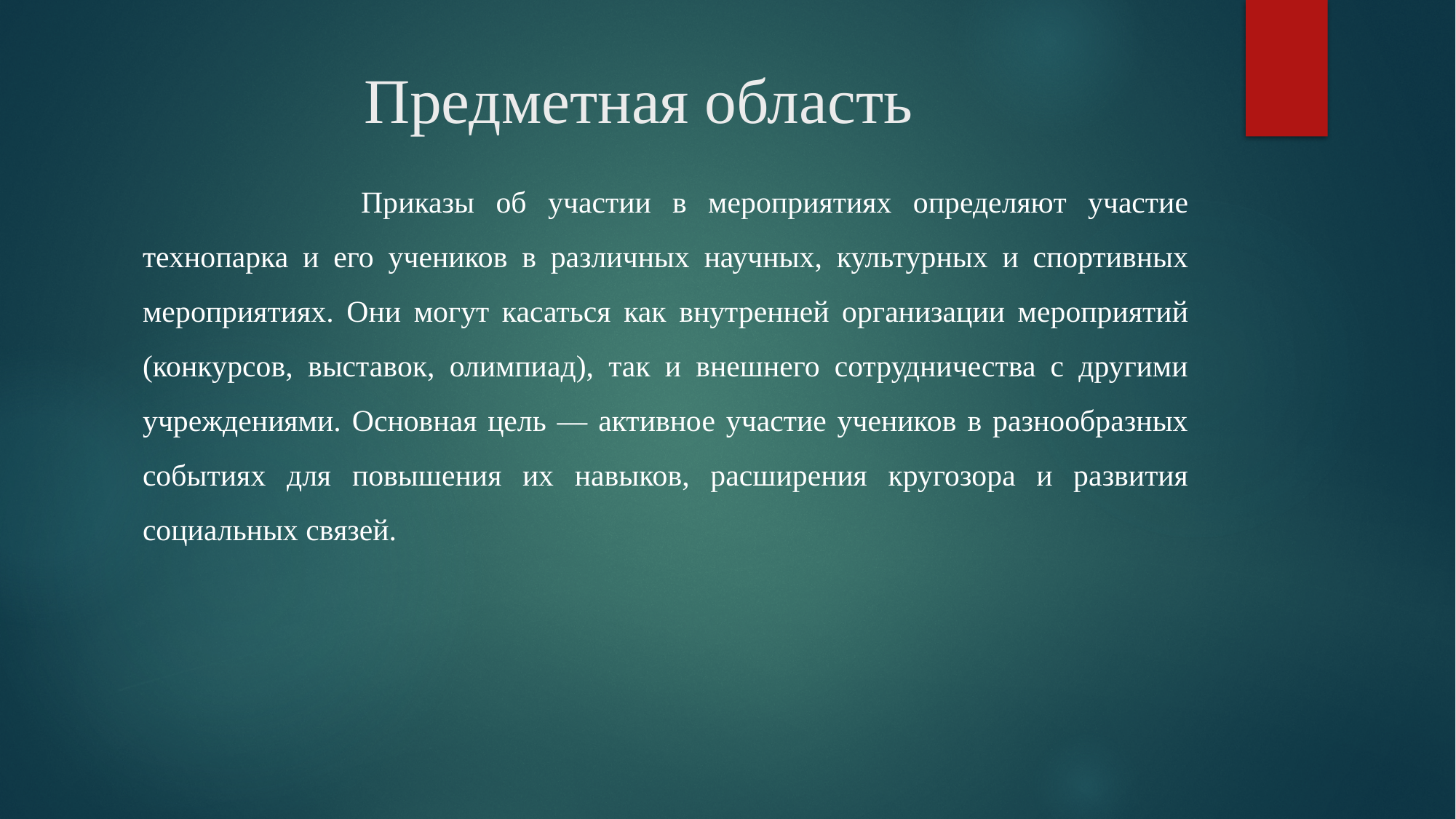

# Предметная область
		Приказы об участии в мероприятиях определяют участие технопарка и его учеников в различных научных, культурных и спортивных мероприятиях. Они могут касаться как внутренней организации мероприятий (конкурсов, выставок, олимпиад), так и внешнего сотрудничества с другими учреждениями. Основная цель — активное участие учеников в разнообразных событиях для повышения их навыков, расширения кругозора и развития социальных связей.